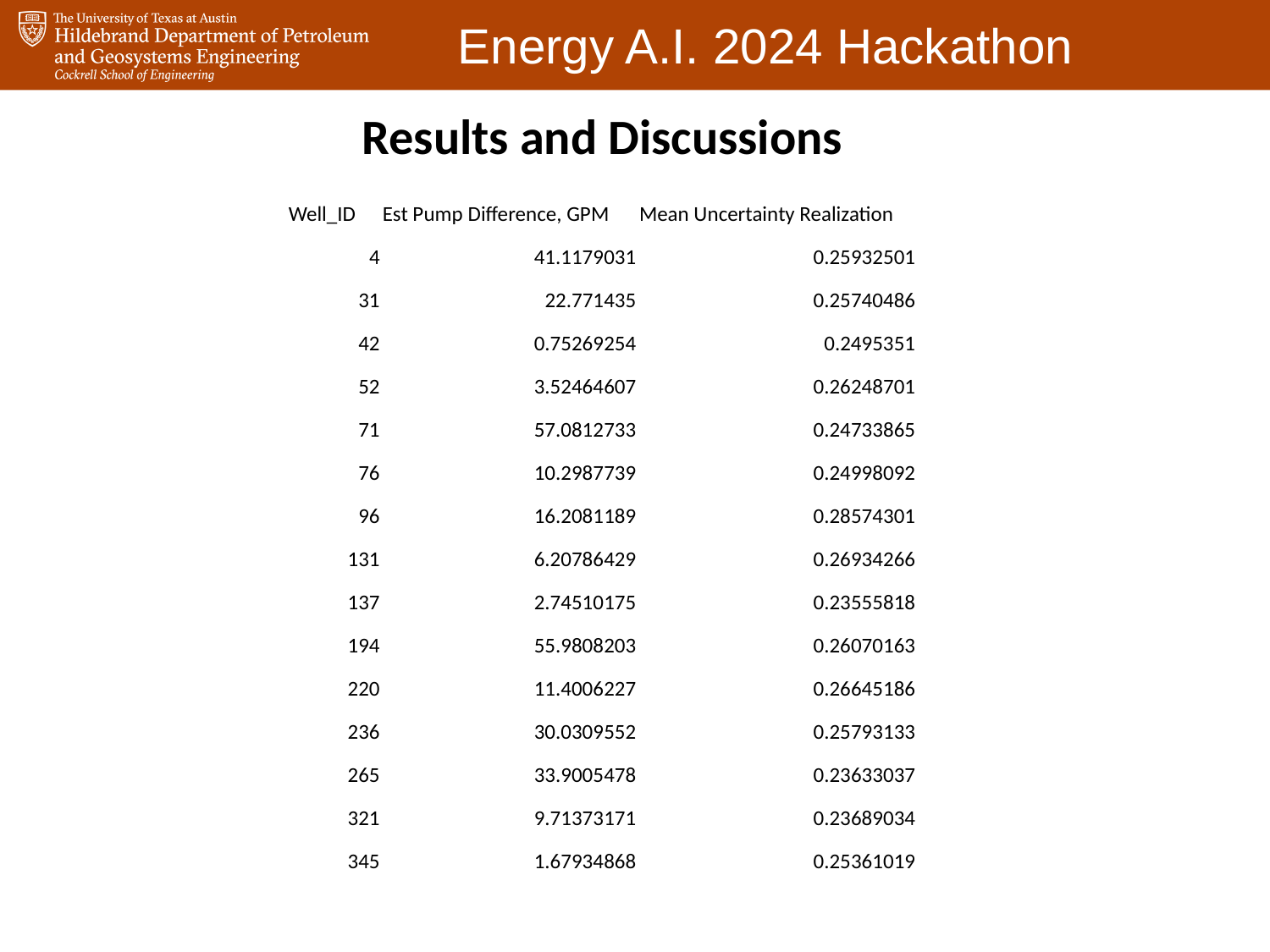

Results and Discussions

| Well\_ID | Est Pump Difference, GPM | Mean Uncertainty Realization |
| --- | --- | --- |
| 4 | 41.1179031 | 0.25932501 |
| 31 | 22.771435 | 0.25740486 |
| 42 | 0.75269254 | 0.2495351 |
| 52 | 3.52464607 | 0.26248701 |
| 71 | 57.0812733 | 0.24733865 |
| 76 | 10.2987739 | 0.24998092 |
| 96 | 16.2081189 | 0.28574301 |
| 131 | 6.20786429 | 0.26934266 |
| 137 | 2.74510175 | 0.23555818 |
| 194 | 55.9808203 | 0.26070163 |
| 220 | 11.4006227 | 0.26645186 |
| 236 | 30.0309552 | 0.25793133 |
| 265 | 33.9005478 | 0.23633037 |
| 321 | 9.71373171 | 0.23689034 |
| 345 | 1.67934868 | 0.25361019 |